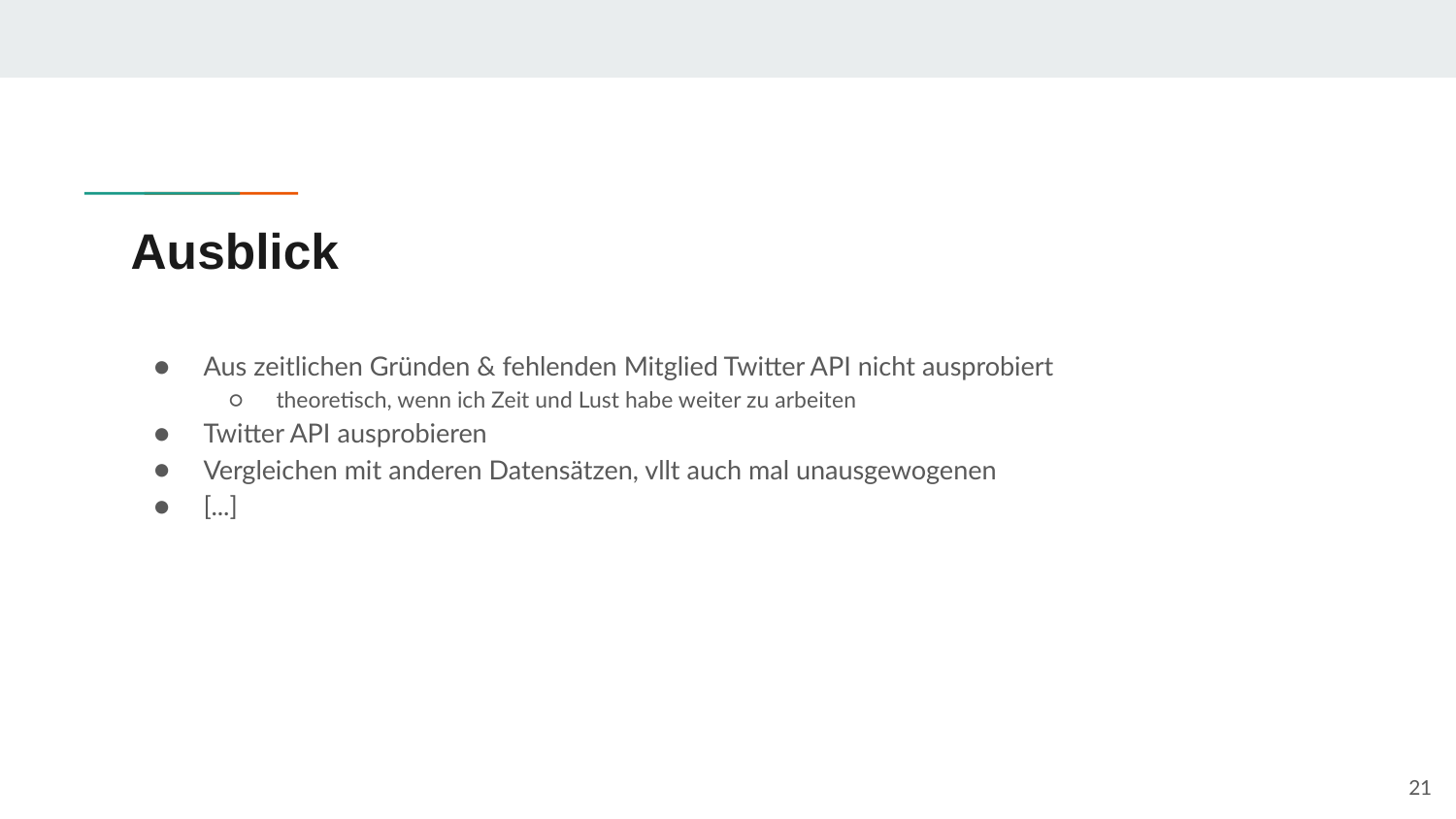

# Ausblick
Aus zeitlichen Gründen & fehlenden Mitglied Twitter API nicht ausprobiert
theoretisch, wenn ich Zeit und Lust habe weiter zu arbeiten
Twitter API ausprobieren
Vergleichen mit anderen Datensätzen, vllt auch mal unausgewogenen
[...]
21